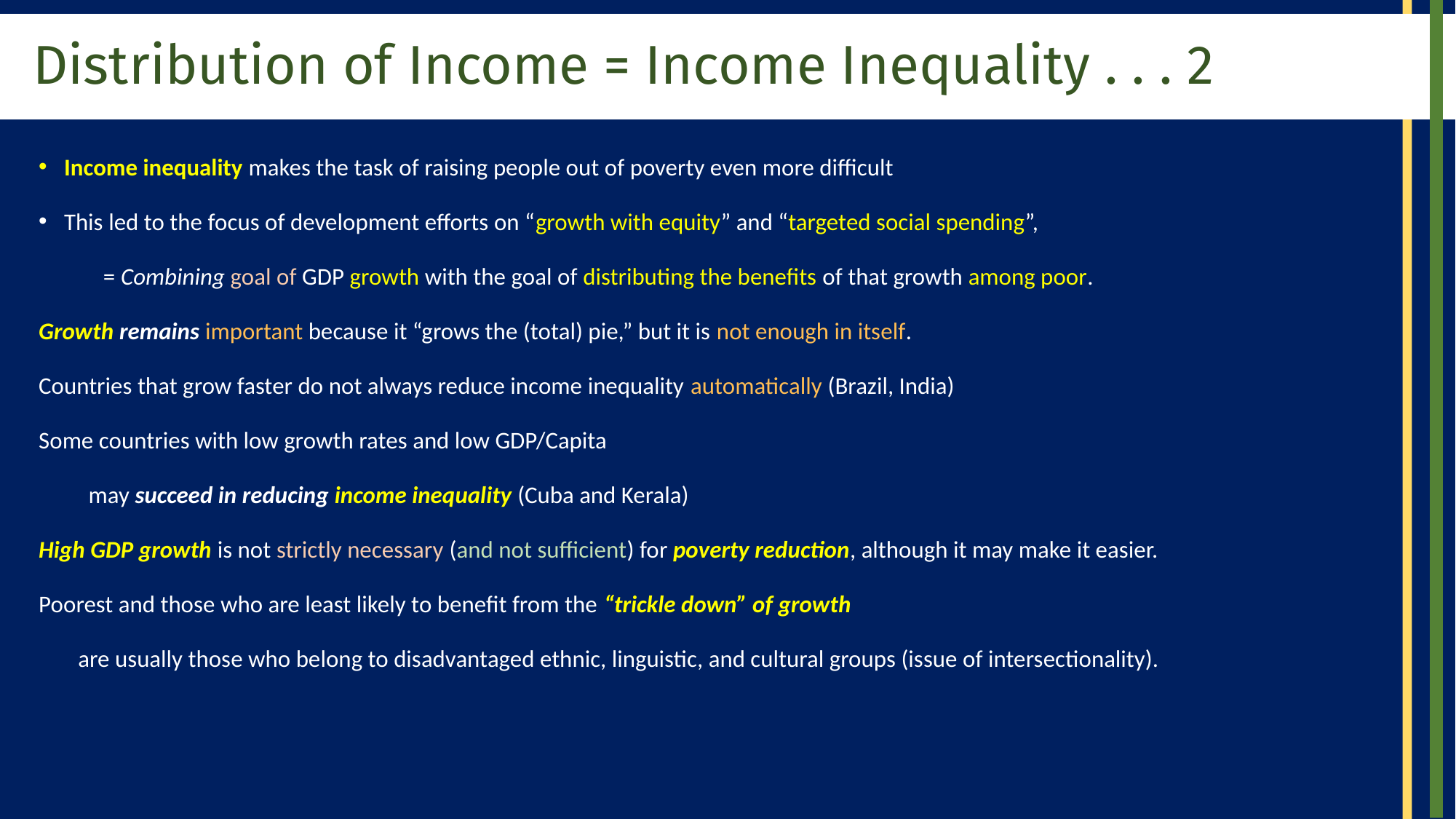

# Distribution of Income = Income Inequality . . . 2
Income inequality makes the task of raising people out of poverty even more difficult
This led to the focus of development efforts on “growth with equity” and “targeted social spending”,
= Combining goal of GDP growth with the goal of distributing the benefits of that growth among poor.
Growth remains important because it “grows the (total) pie,” but it is not enough in itself.
Countries that grow faster do not always reduce income inequality automatically (Brazil, India)
Some countries with low growth rates and low GDP/Capita
may succeed in reducing income inequality (Cuba and Kerala)
High GDP growth is not strictly necessary (and not sufficient) for poverty reduction, although it may make it easier.
Poorest and those who are least likely to benefit from the “trickle down” of growth
are usually those who belong to disadvantaged ethnic, linguistic, and cultural groups (issue of intersectionality).